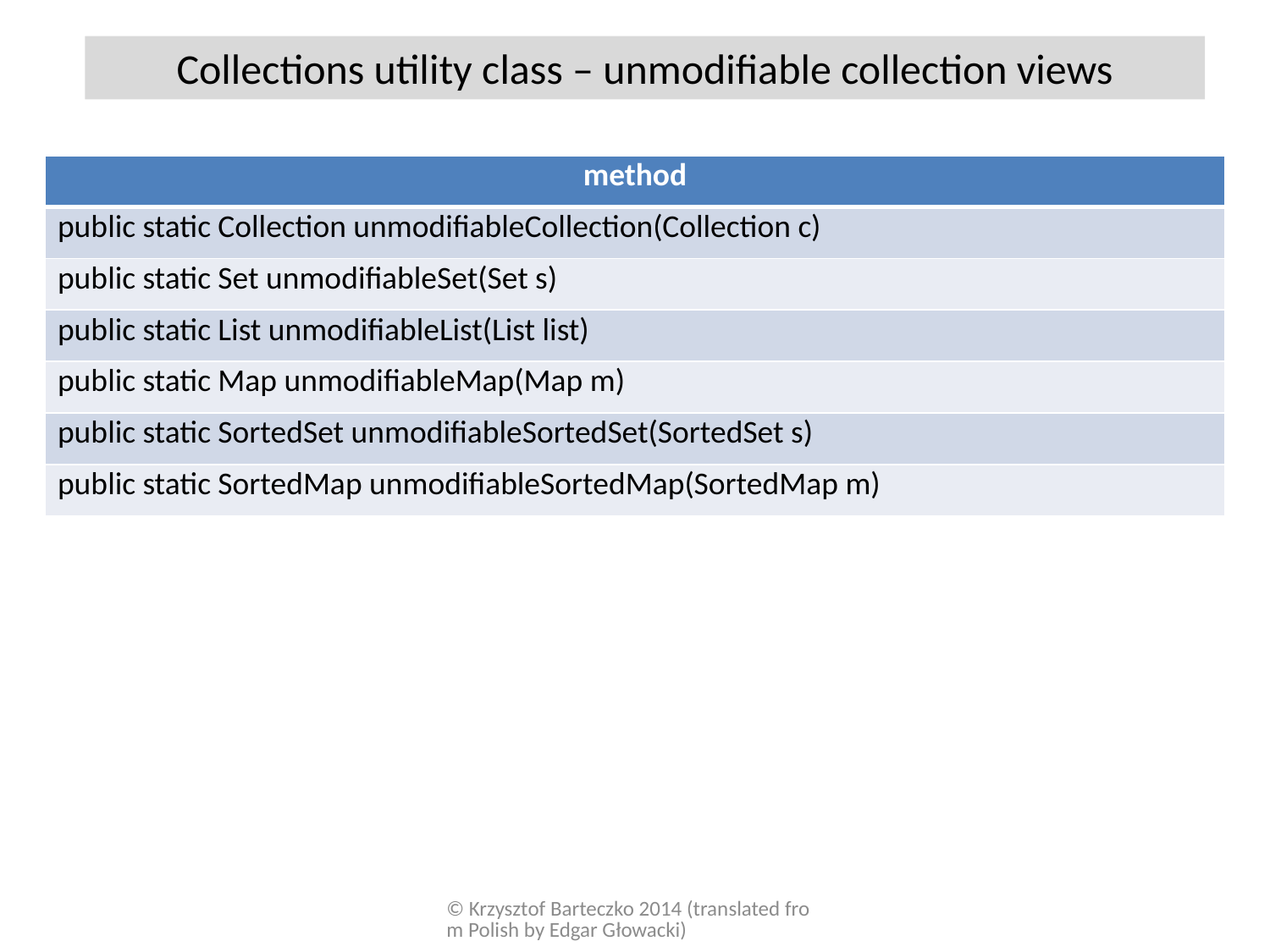

Collections utility class – unmodifiable collection views
| method |
| --- |
| public static Collection unmodifiableCollection(Collection c) |
| public static Set unmodifiableSet(Set s) |
| public static List unmodifiableList(List list) |
| public static Map unmodifiableMap(Map m) |
| public static SortedSet unmodifiableSortedSet(SortedSet s) |
| public static SortedMap unmodifiableSortedMap(SortedMap m) |
© Krzysztof Barteczko 2014 (translated from Polish by Edgar Głowacki)